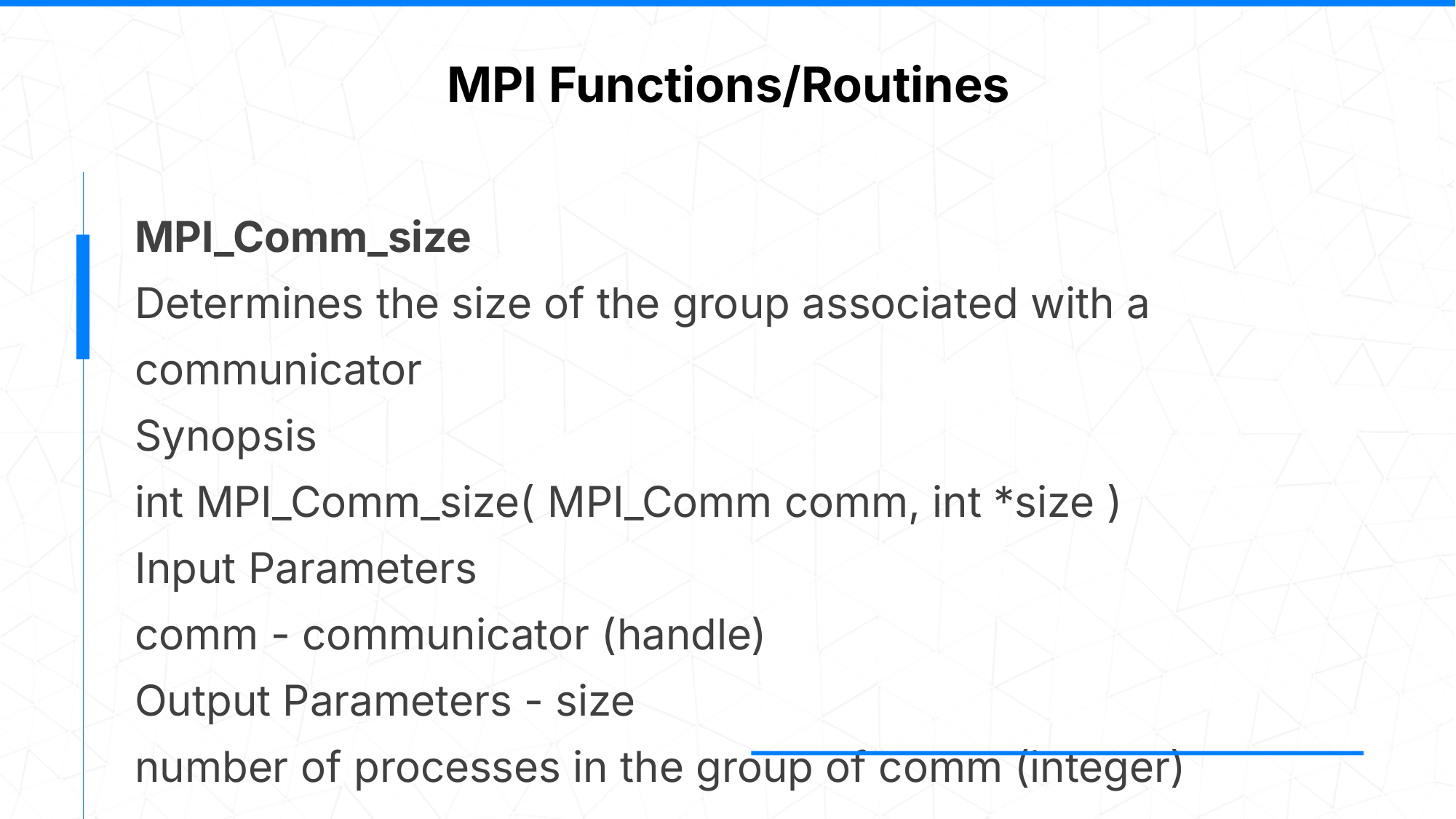

MPI Functions/Routines
MPI_Comm_size
Determines the size of the group associated with a communicator
Synopsis
int MPI_Comm_size( MPI_Comm comm, int *size )
Input Parameters
comm - communicator (handle)
Output Parameters - size
number of processes in the group of comm (integer)